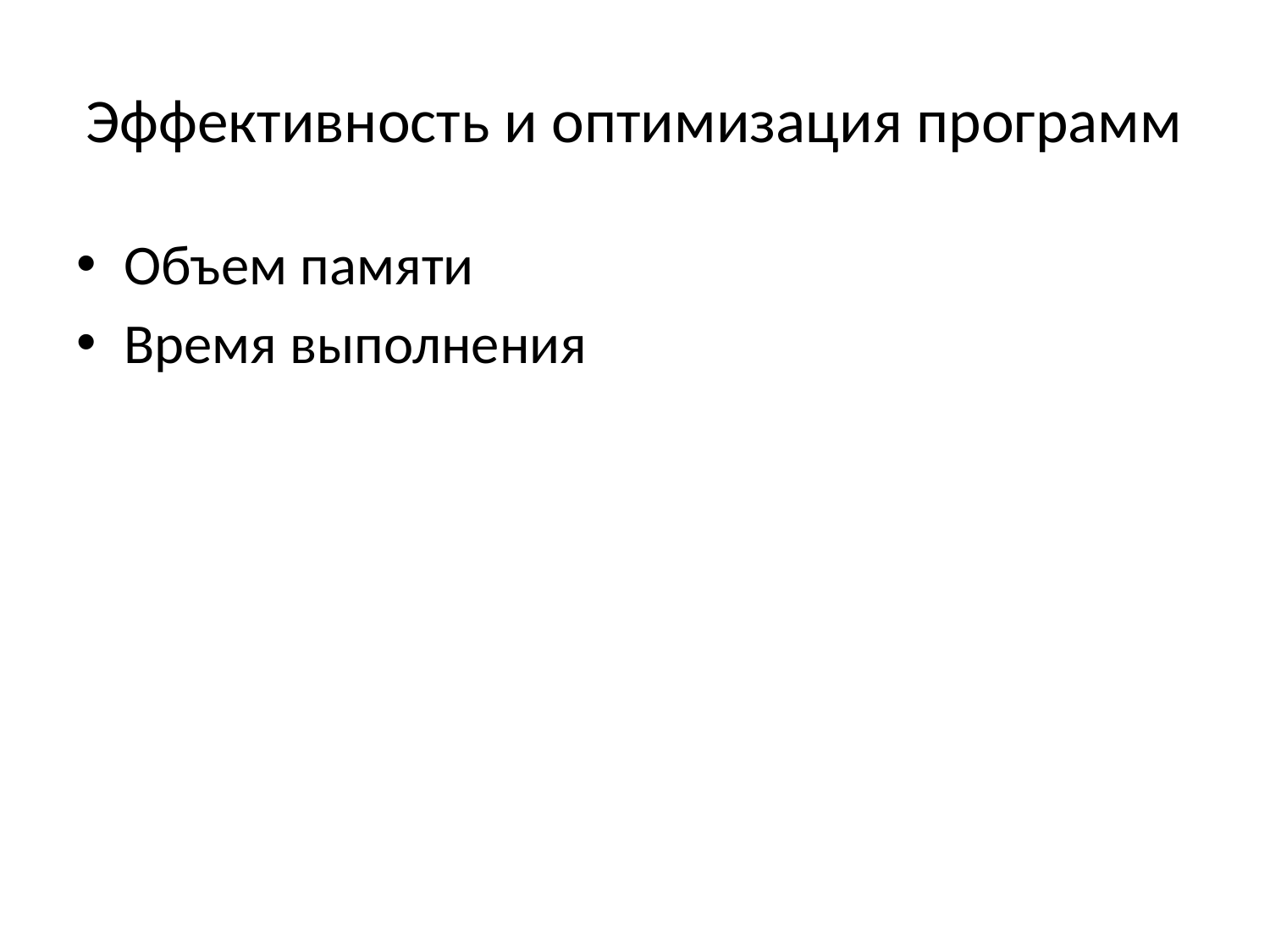

# Эффективность и оптимизация программ
Объем памяти
Время выполнения